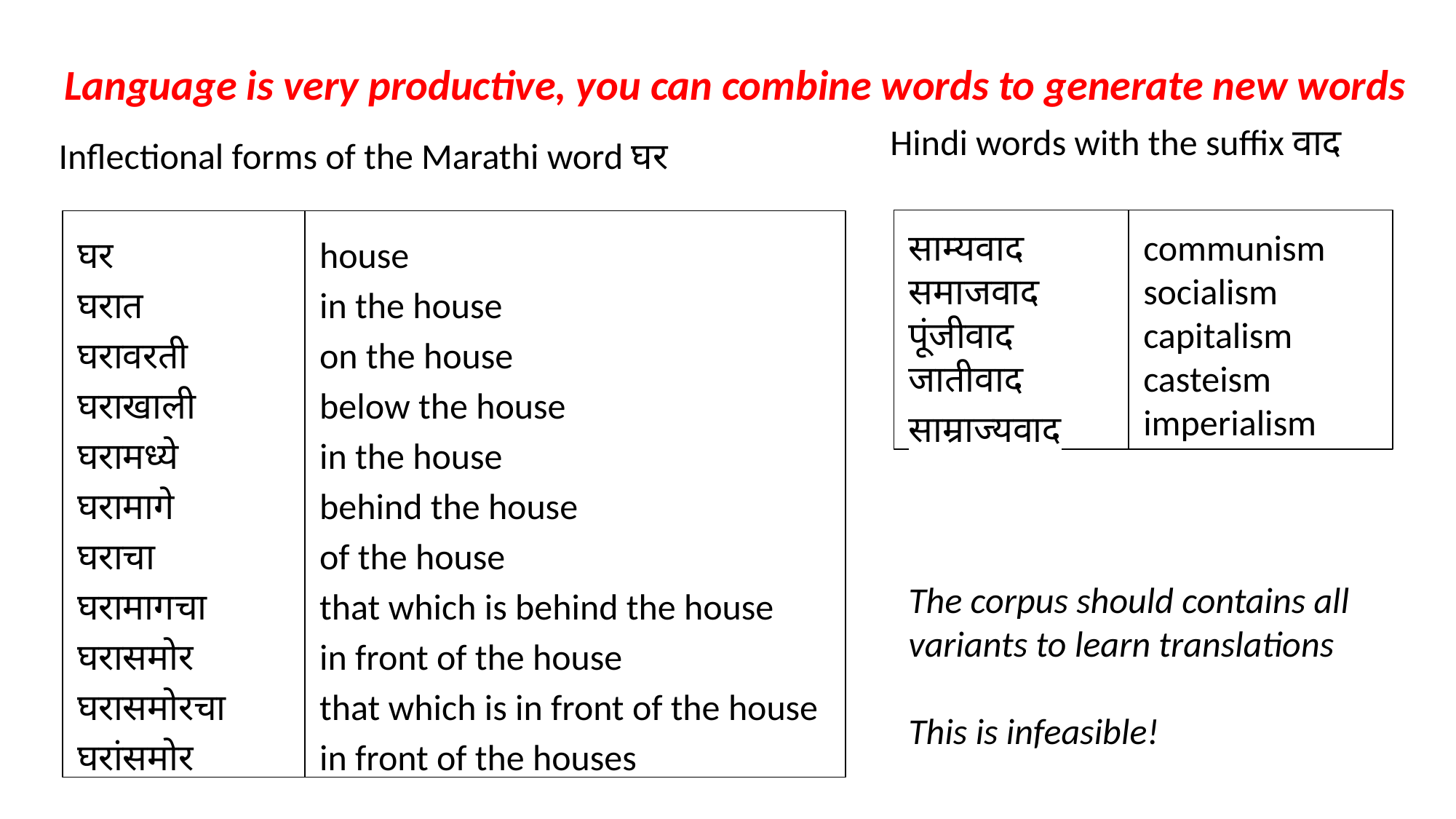

Language is very productive, you can combine words to generate new words
Hindi words with the suffix वाद
Inflectional forms of the Marathi word घर
साम्यवाद
समाजवाद
पूंजीवाद
जातीवाद
साम्राज्यवाद

communism
socialism
capitalism
casteism
imperialism
घर
घरात
घरावरती
घराखाली
घरामध्ये
घरामागे
घराचा
घरामागचा
घरासमोर
घरासमोरचा
घरांसमोर
house
in the house
on the house
below the house
in the house
behind the house
of the house
that which is behind the house
in front of the house
that which is in front of the house
in front of the houses
The corpus should contains all variants to learn translations

This is infeasible!